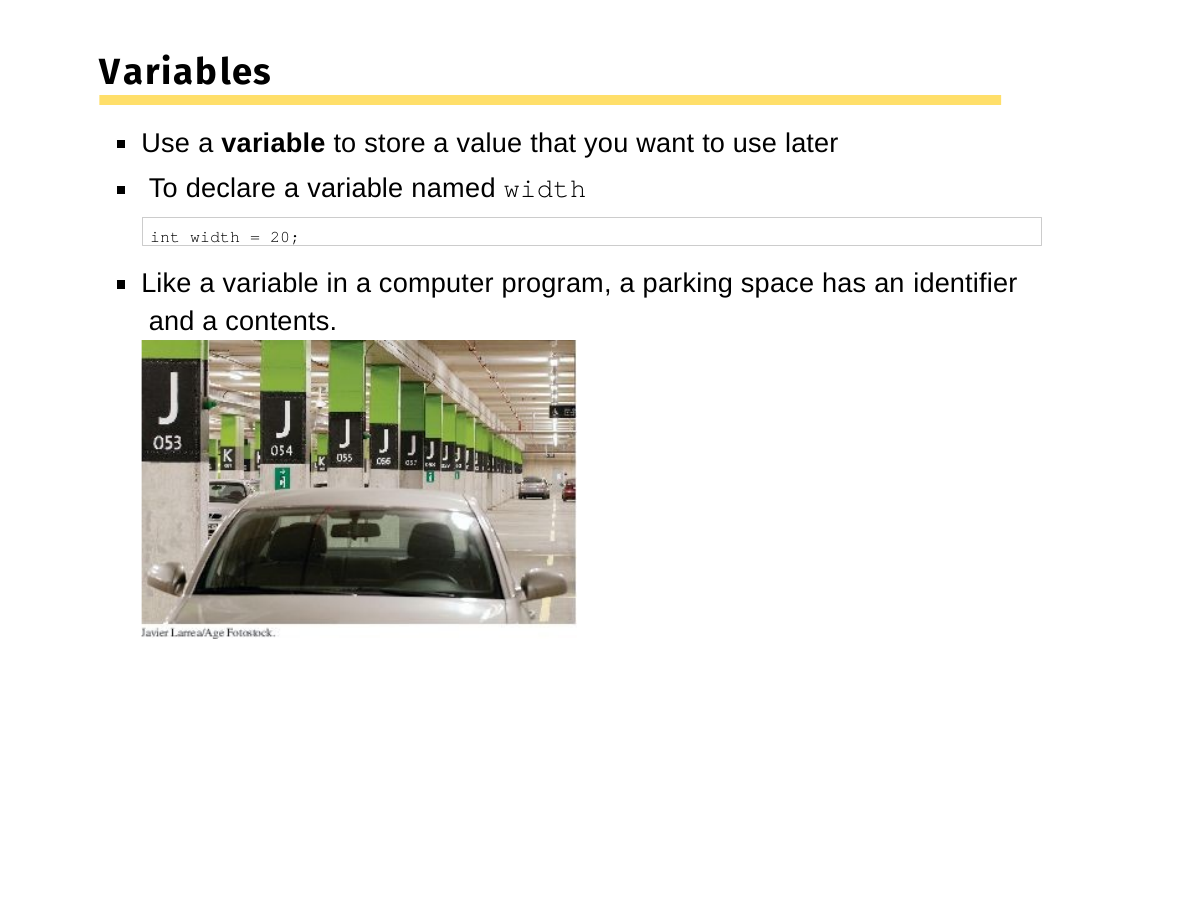

# Variables

Use a variable to store a value that you want to use later  To declare a variable named width

int width = 20;
Like a variable in a computer program, a parking space has an identifier  and a contents.